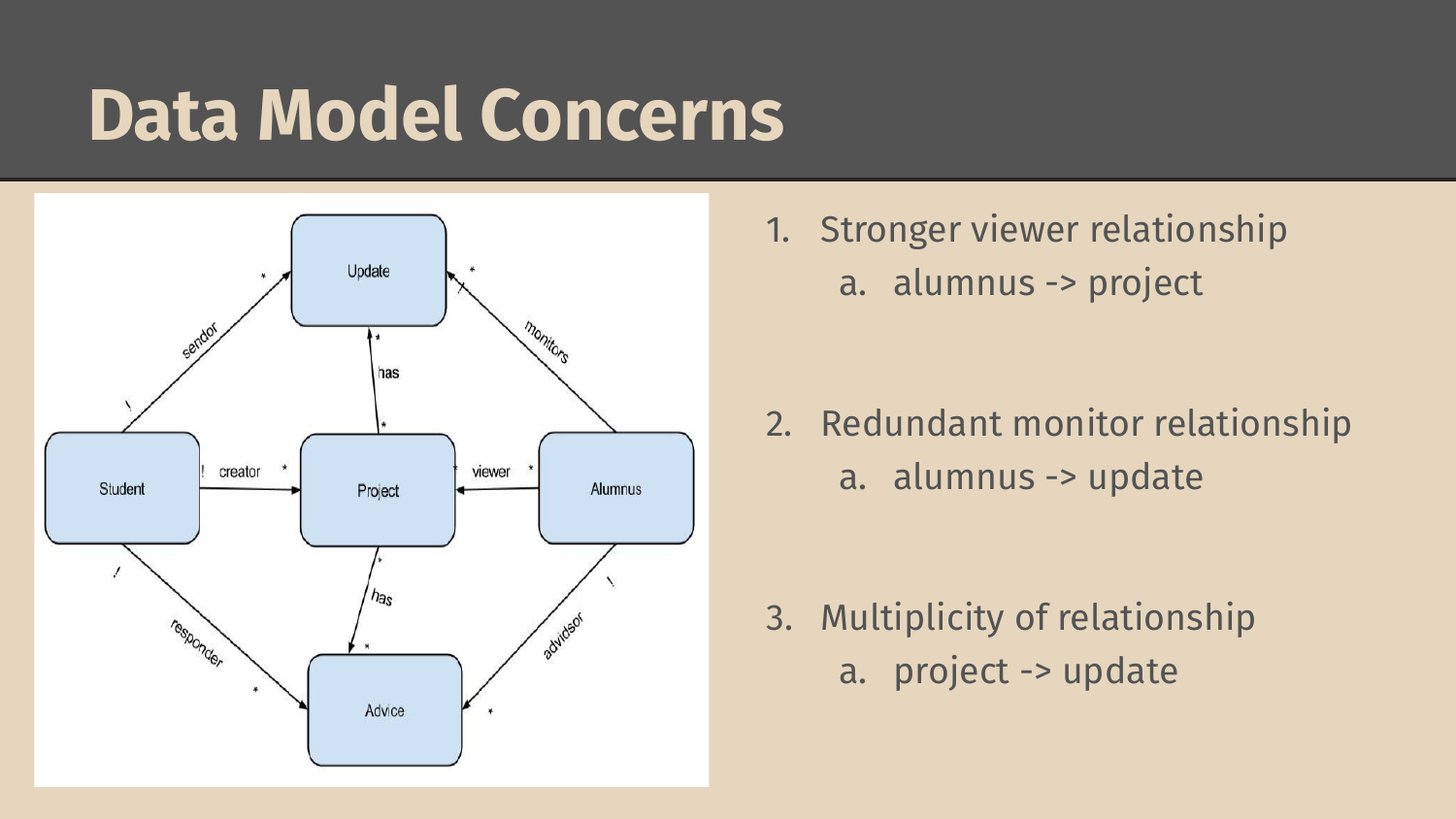

# Data Model Concerns
Stronger viewer relationship
alumnus -> project

Redundant monitor relationship
alumnus -> update

Multiplicity of relationship
project -> update